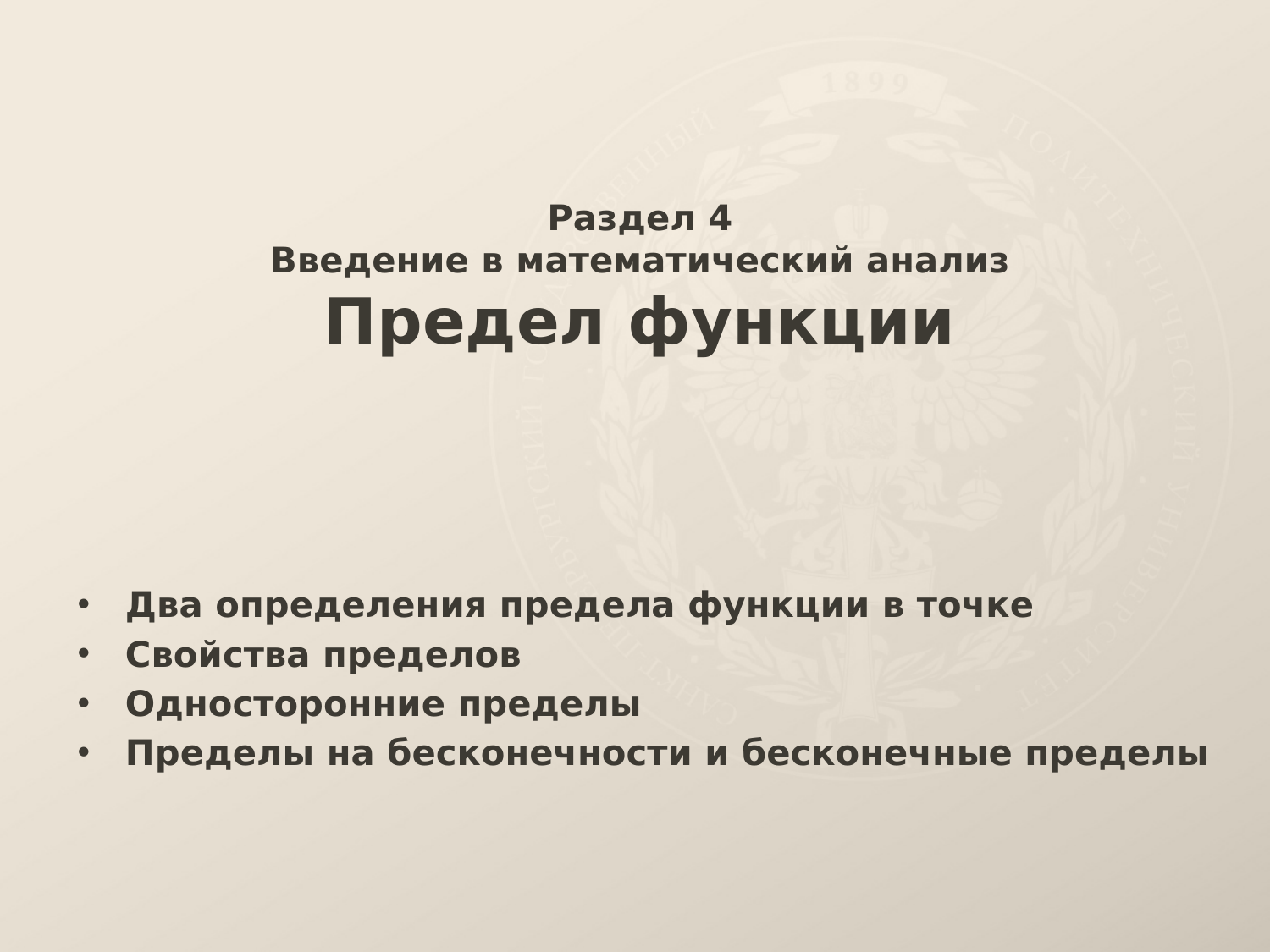

# Раздел 4 Введение в математический анализ Предел функции
Два определения предела функции в точке
Свойства пределов
Односторонние пределы
Пределы на бесконечности и бесконечные пределы